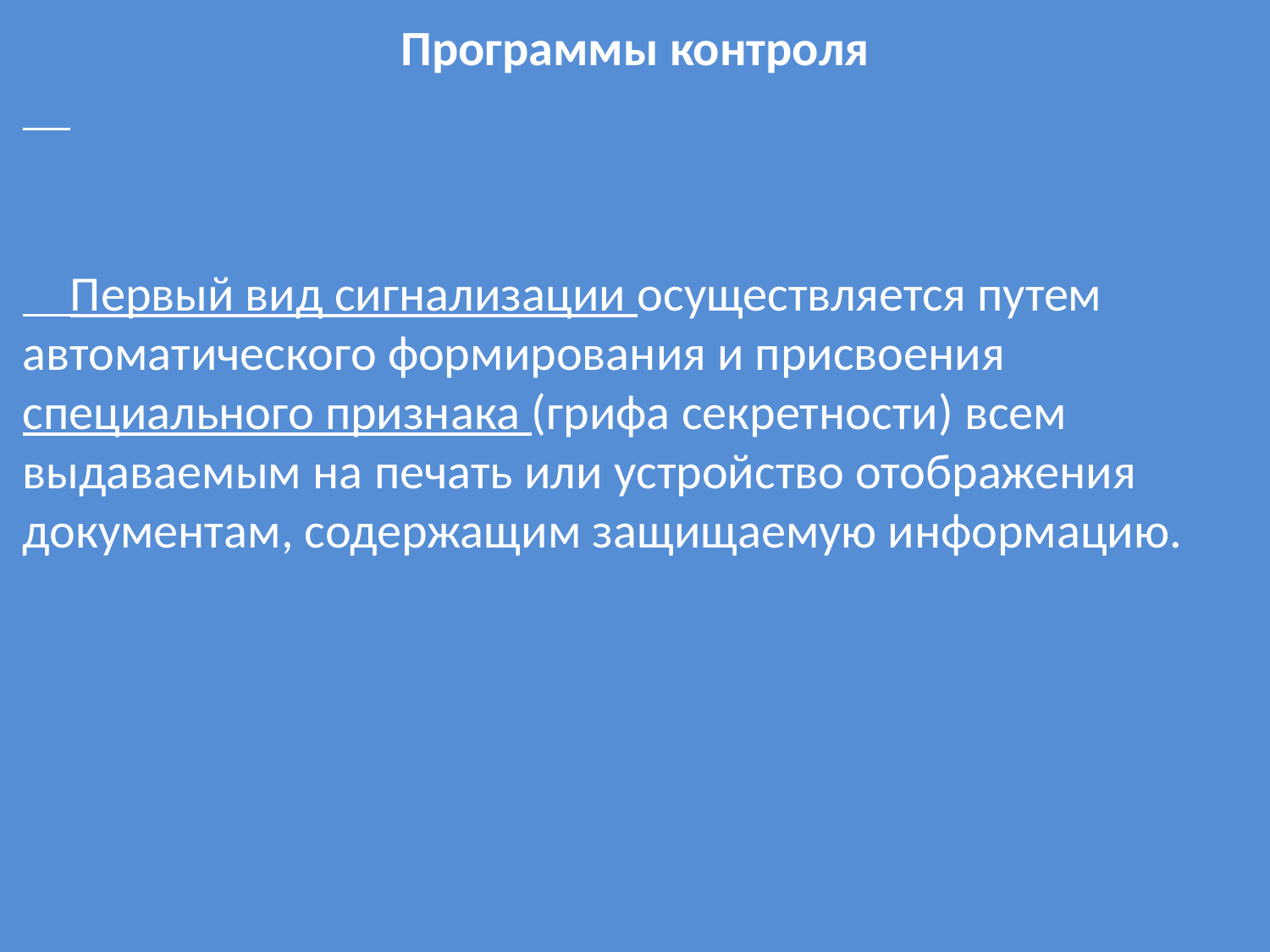

# Программы контроля

     Первый вид сигнализации осуществляется путем автоматического формирования и присвоения специального признака (грифа секретности) всем выдаваемым на печать или устройство отображения документам, содержащим защищаемую информацию.